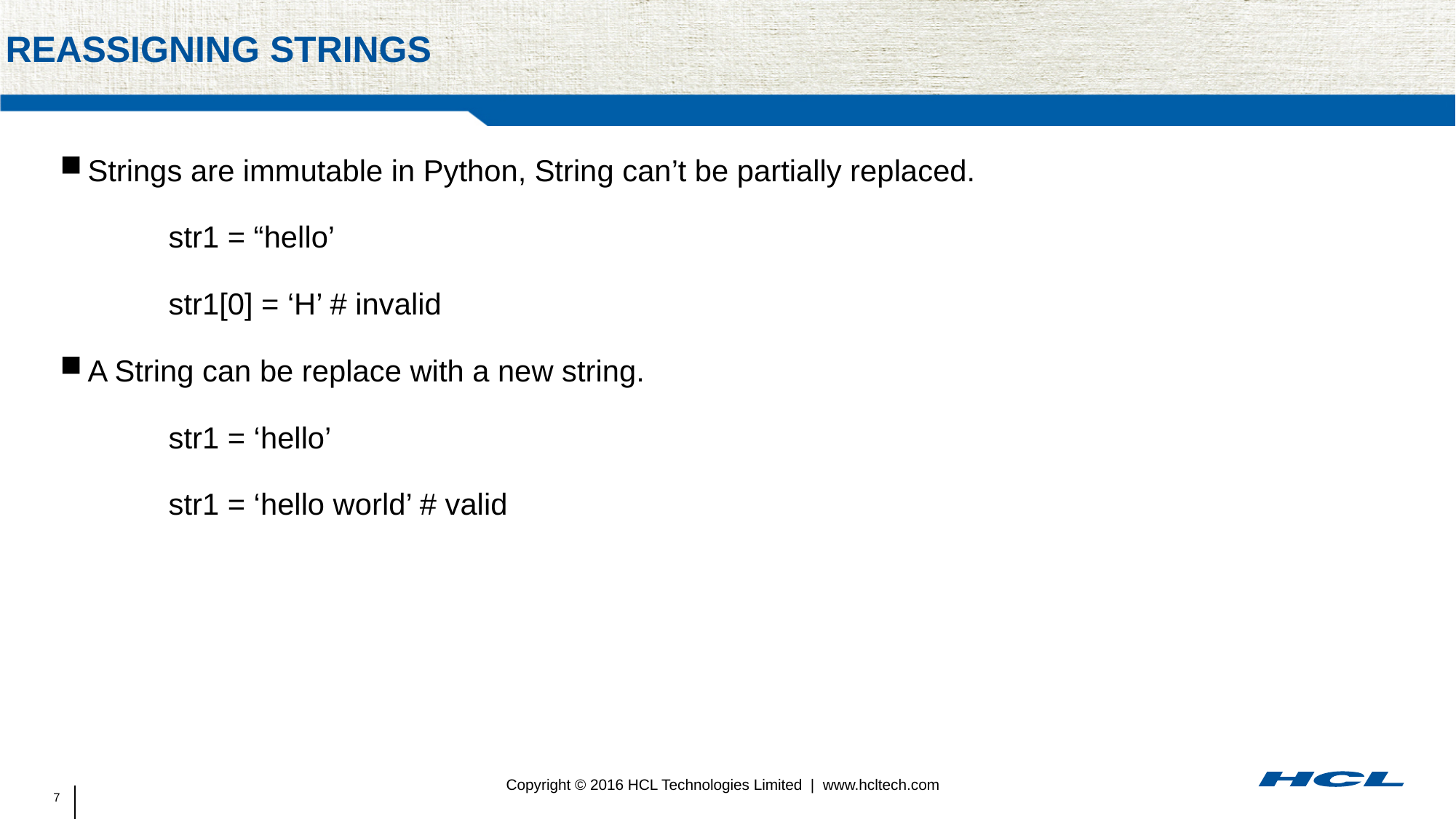

# Reassigning Strings
Strings are immutable in Python, String can’t be partially replaced.
 	str1 = “hello’
	str1[0] = ‘H’ # invalid
A String can be replace with a new string.
	str1 = ‘hello’
	str1 = ‘hello world’ # valid